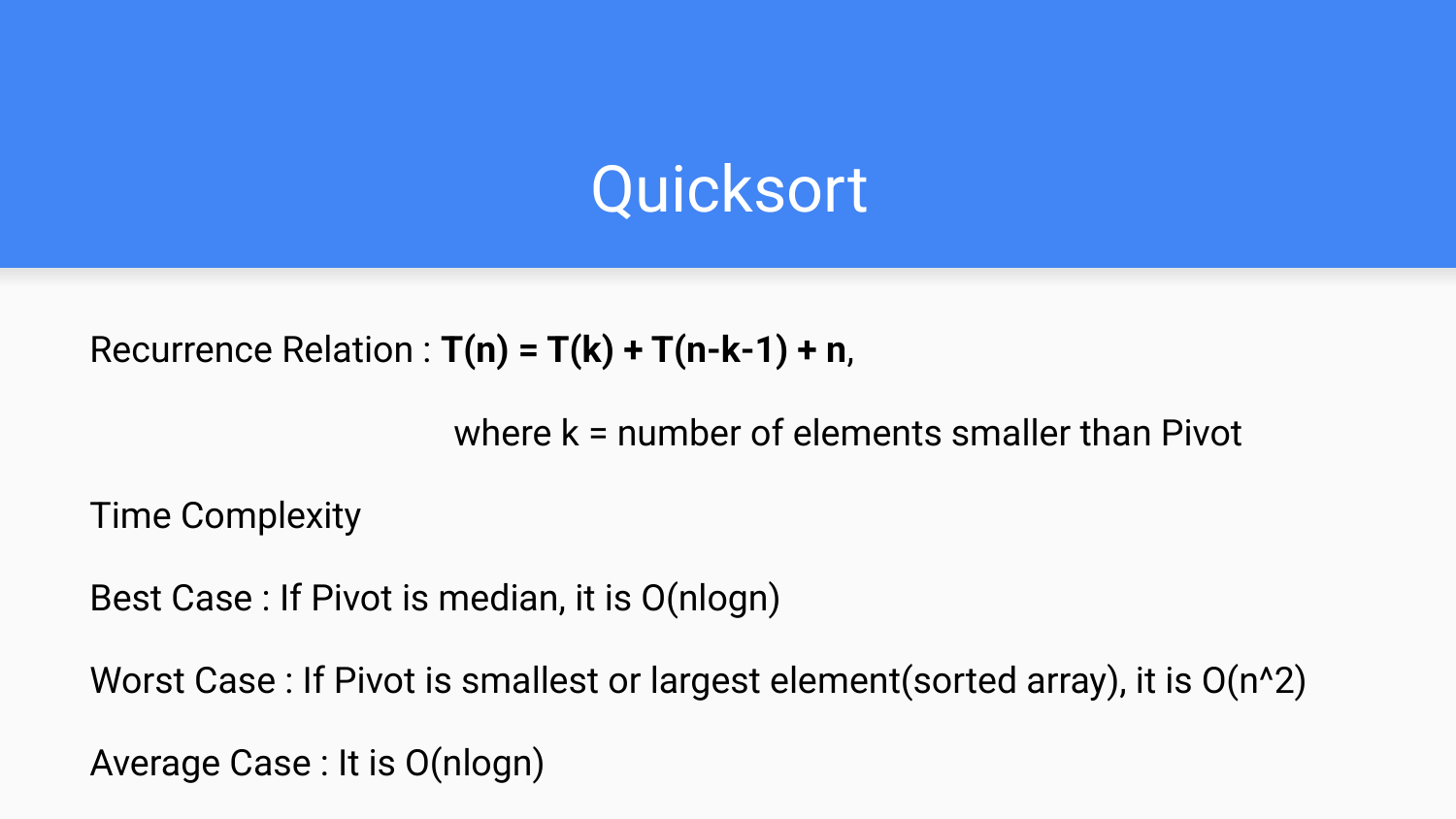

# Quicksort
Recurrence Relation : T(n) = T(k) + T(n-k-1) + n,
where k = number of elements smaller than Pivot
Time Complexity
Best Case : If Pivot is median, it is O(nlogn)
Worst Case : If Pivot is smallest or largest element(sorted array), it is O(n^2)
Average Case : It is O(nlogn)